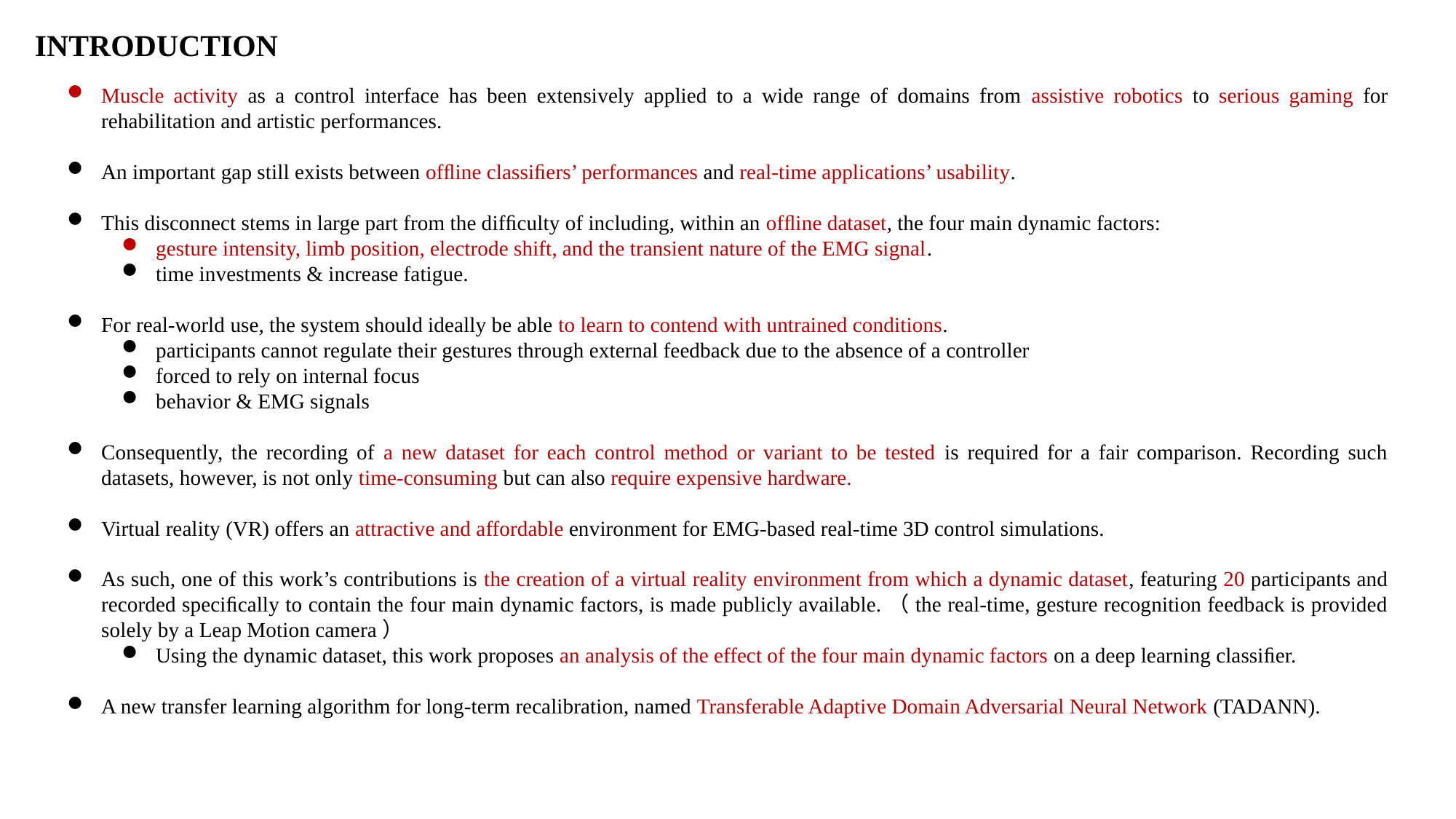

INTRODUCTION
Muscle activity as a control interface has been extensively applied to a wide range of domains from assistive robotics to serious gaming for rehabilitation and artistic performances.

An important gap still exists between ofﬂine classiﬁers’ performances and real-time applications’ usability.

This disconnect stems in large part from the difﬁculty of including, within an ofﬂine dataset, the four main dynamic factors:
gesture intensity, limb position, electrode shift, and the transient nature of the EMG signal.
time investments & increase fatigue.

For real-world use, the system should ideally be able to learn to contend with untrained conditions.
participants cannot regulate their gestures through external feedback due to the absence of a controller
forced to rely on internal focus
behavior & EMG signals

Consequently, the recording of a new dataset for each control method or variant to be tested is required for a fair comparison. Recording such datasets, however, is not only time-consuming but can also require expensive hardware.

Virtual reality (VR) offers an attractive and affordable environment for EMG-based real-time 3D control simulations.

As such, one of this work’s contributions is the creation of a virtual reality environment from which a dynamic dataset, featuring 20 participants and recorded speciﬁcally to contain the four main dynamic factors, is made publicly available.（the real-time, gesture recognition feedback is provided solely by a Leap Motion camera）
Using the dynamic dataset, this work proposes an analysis of the effect of the four main dynamic factors on a deep learning classiﬁer.

A new transfer learning algorithm for long-term recalibration, named Transferable Adaptive Domain Adversarial Neural Network (TADANN).